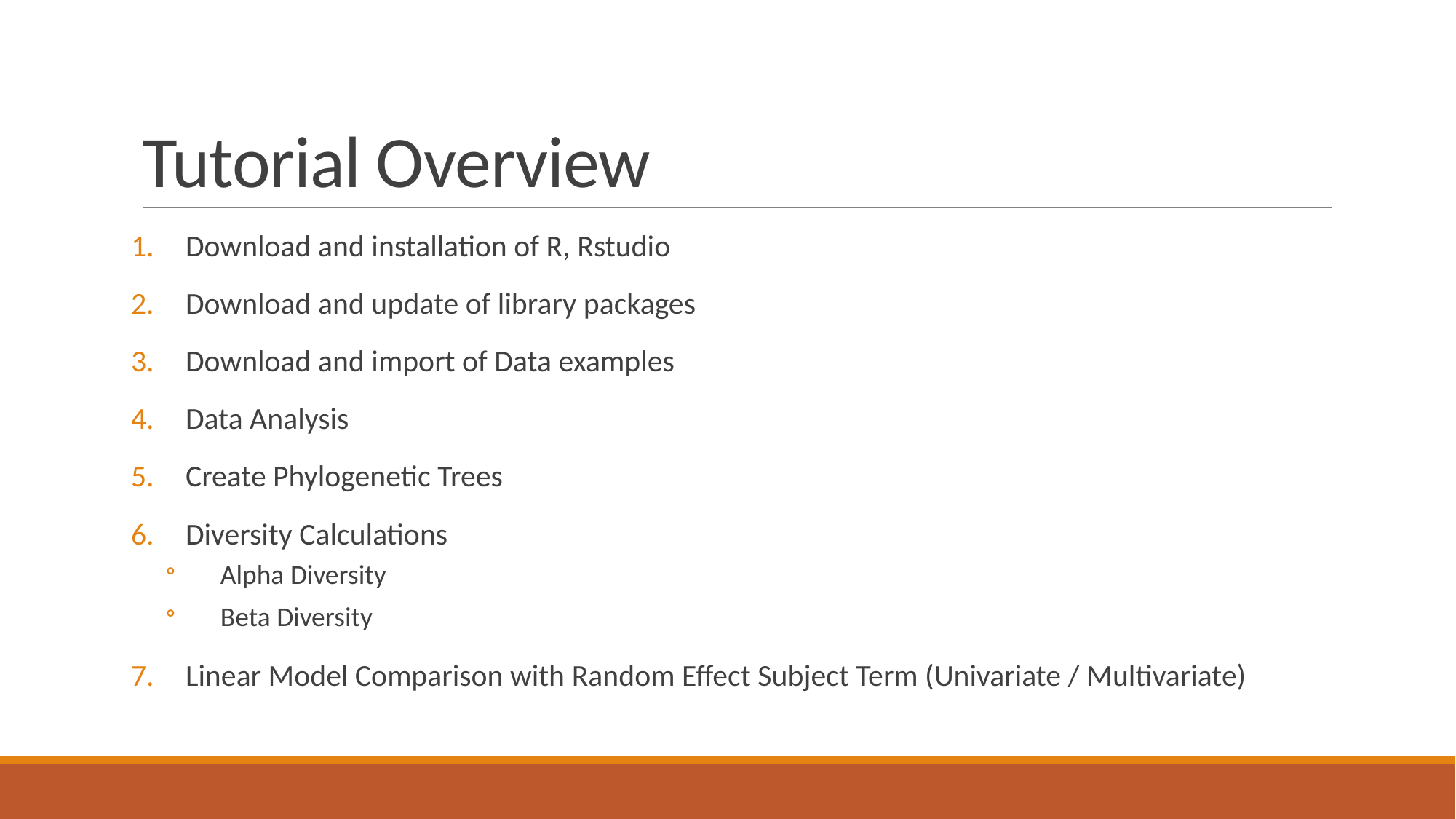

# Tutorial Overview
Download and installation of R, Rstudio
Download and update of library packages
Download and import of Data examples
Data Analysis
Create Phylogenetic Trees
Diversity Calculations
Alpha Diversity
Beta Diversity
Linear Model Comparison with Random Effect Subject Term (Univariate / Multivariate)